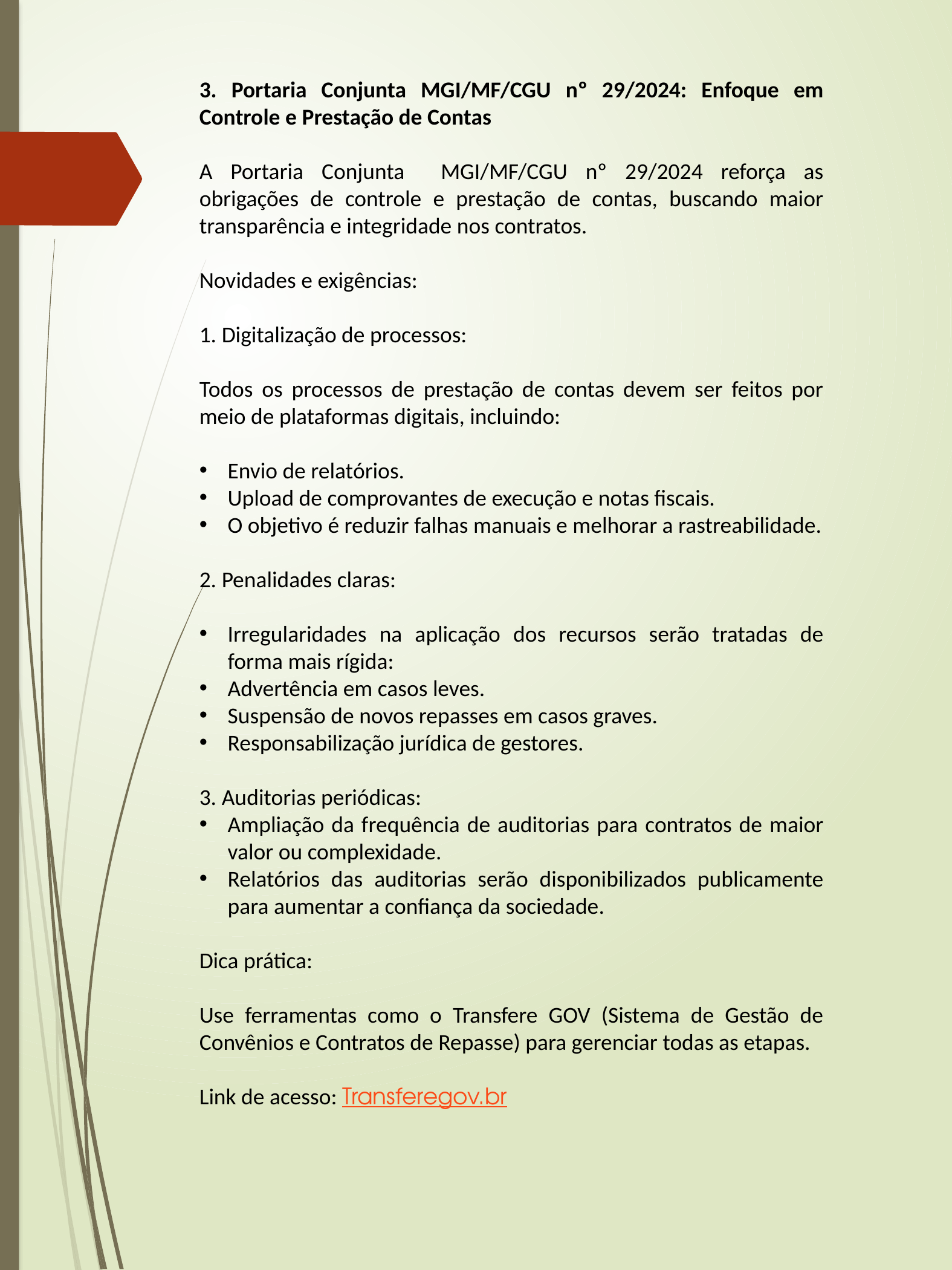

3. Portaria Conjunta MGI/MF/CGU nº 29/2024: Enfoque em Controle e Prestação de Contas

A Portaria Conjunta  MGI/MF/CGU nº 29/2024 reforça as obrigações de controle e prestação de contas, buscando maior transparência e integridade nos contratos.

Novidades e exigências:

1. Digitalização de processos:

Todos os processos de prestação de contas devem ser feitos por meio de plataformas digitais, incluindo:

Envio de relatórios.
Upload de comprovantes de execução e notas fiscais.
O objetivo é reduzir falhas manuais e melhorar a rastreabilidade.

2. Penalidades claras:

Irregularidades na aplicação dos recursos serão tratadas de forma mais rígida:
Advertência em casos leves.
Suspensão de novos repasses em casos graves.
Responsabilização jurídica de gestores.

3. Auditorias periódicas:
Ampliação da frequência de auditorias para contratos de maior valor ou complexidade.
Relatórios das auditorias serão disponibilizados publicamente para aumentar a confiança da sociedade.

Dica prática:

Use ferramentas como o Transfere GOV (Sistema de Gestão de Convênios e Contratos de Repasse) para gerenciar todas as etapas.

Link de acesso: Transferegov.br